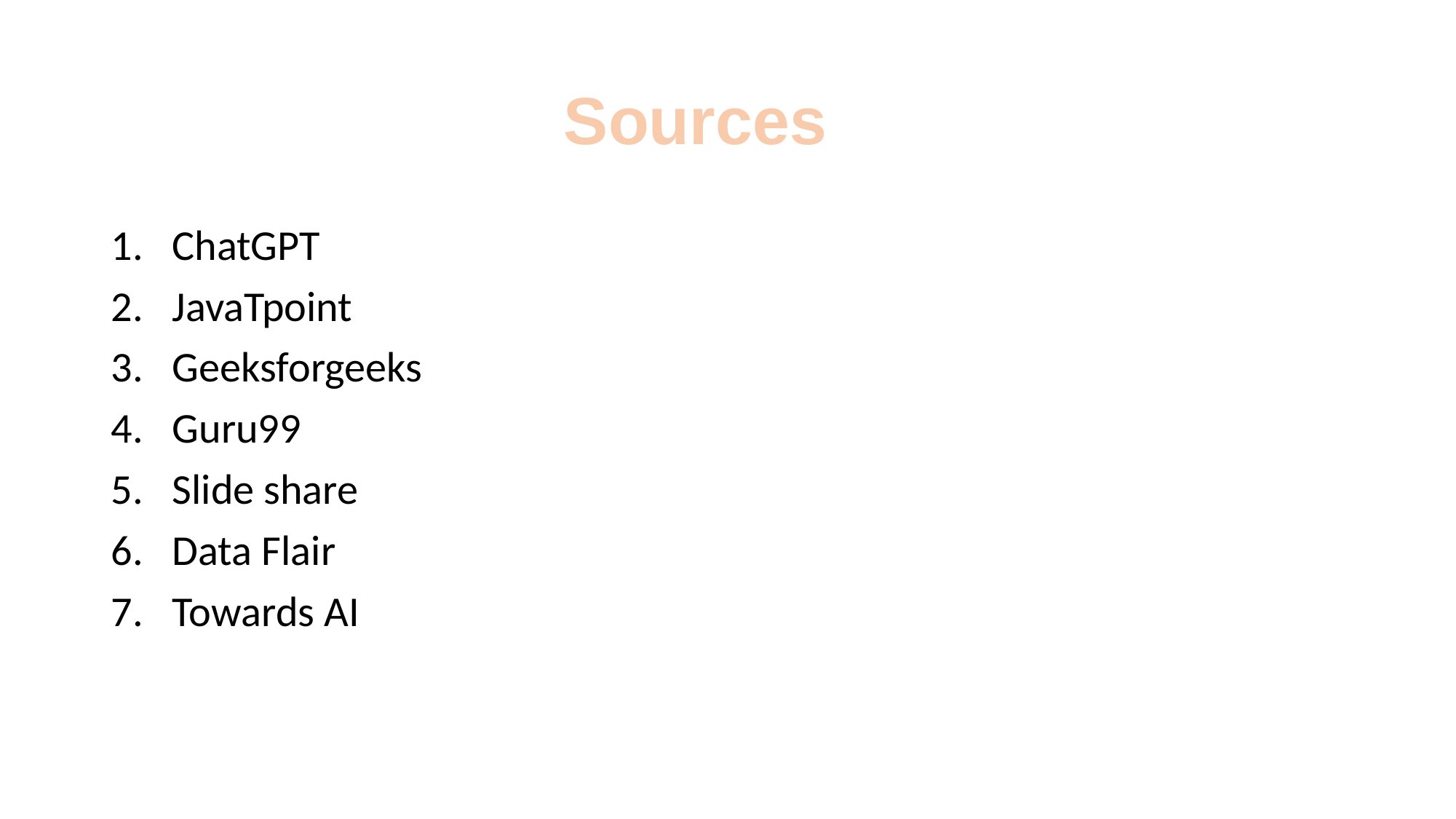

# Sources
ChatGPT
JavaTpoint
Geeksforgeeks
Guru99
Slide share
Data Flair
Towards AI